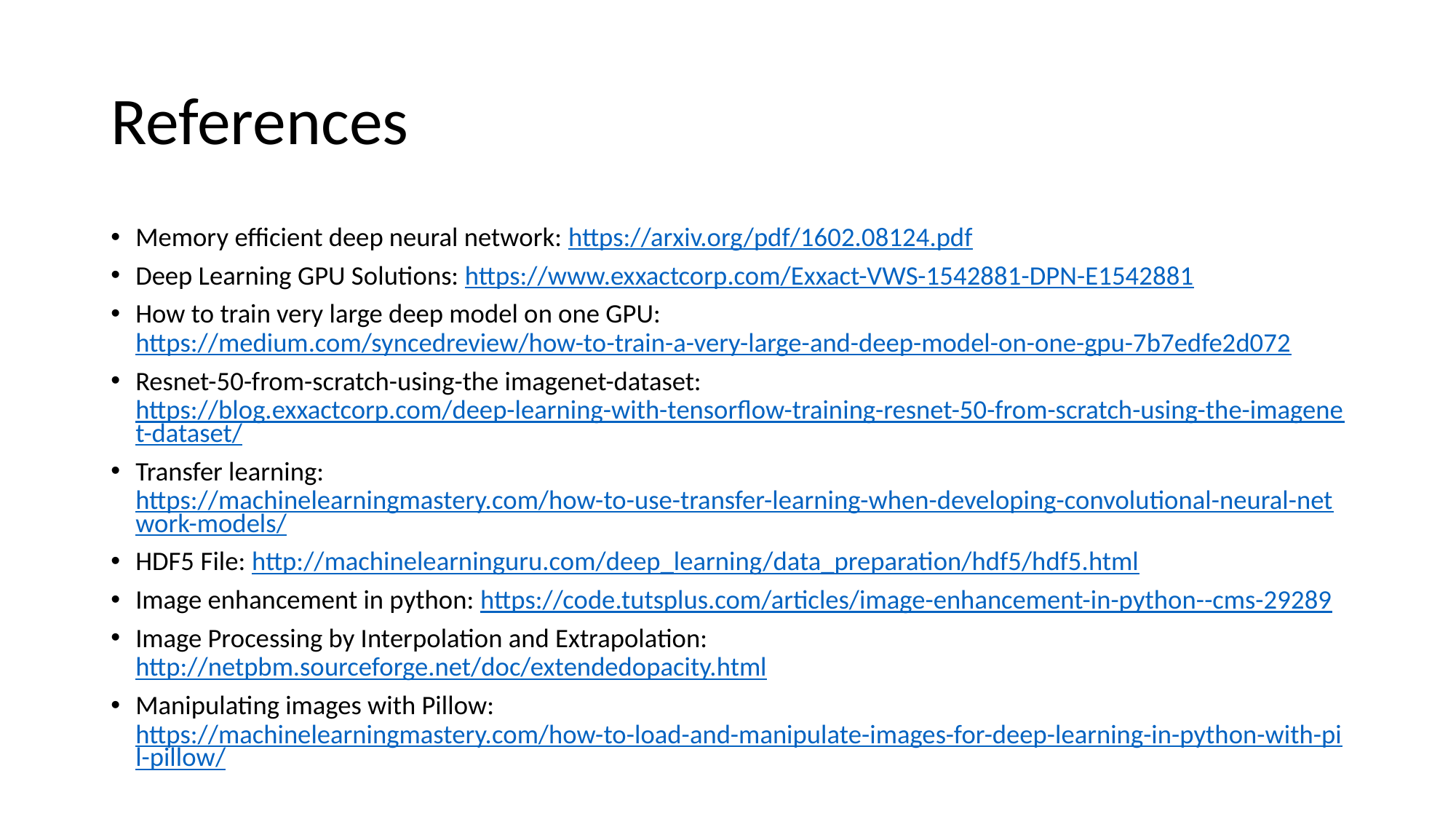

# References
Memory efficient deep neural network: https://arxiv.org/pdf/1602.08124.pdf
Deep Learning GPU Solutions: https://www.exxactcorp.com/Exxact-VWS-1542881-DPN-E1542881
How to train very large deep model on one GPU: https://medium.com/syncedreview/how-to-train-a-very-large-and-deep-model-on-one-gpu-7b7edfe2d072
Resnet-50-from-scratch-using-the imagenet-dataset: https://blog.exxactcorp.com/deep-learning-with-tensorflow-training-resnet-50-from-scratch-using-the-imagenet-dataset/
Transfer learning: https://machinelearningmastery.com/how-to-use-transfer-learning-when-developing-convolutional-neural-network-models/
HDF5 File: http://machinelearninguru.com/deep_learning/data_preparation/hdf5/hdf5.html
Image enhancement in python: https://code.tutsplus.com/articles/image-enhancement-in-python--cms-29289
Image Processing by Interpolation and Extrapolation: http://netpbm.sourceforge.net/doc/extendedopacity.html
Manipulating images with Pillow: https://machinelearningmastery.com/how-to-load-and-manipulate-images-for-deep-learning-in-python-with-pil-pillow/